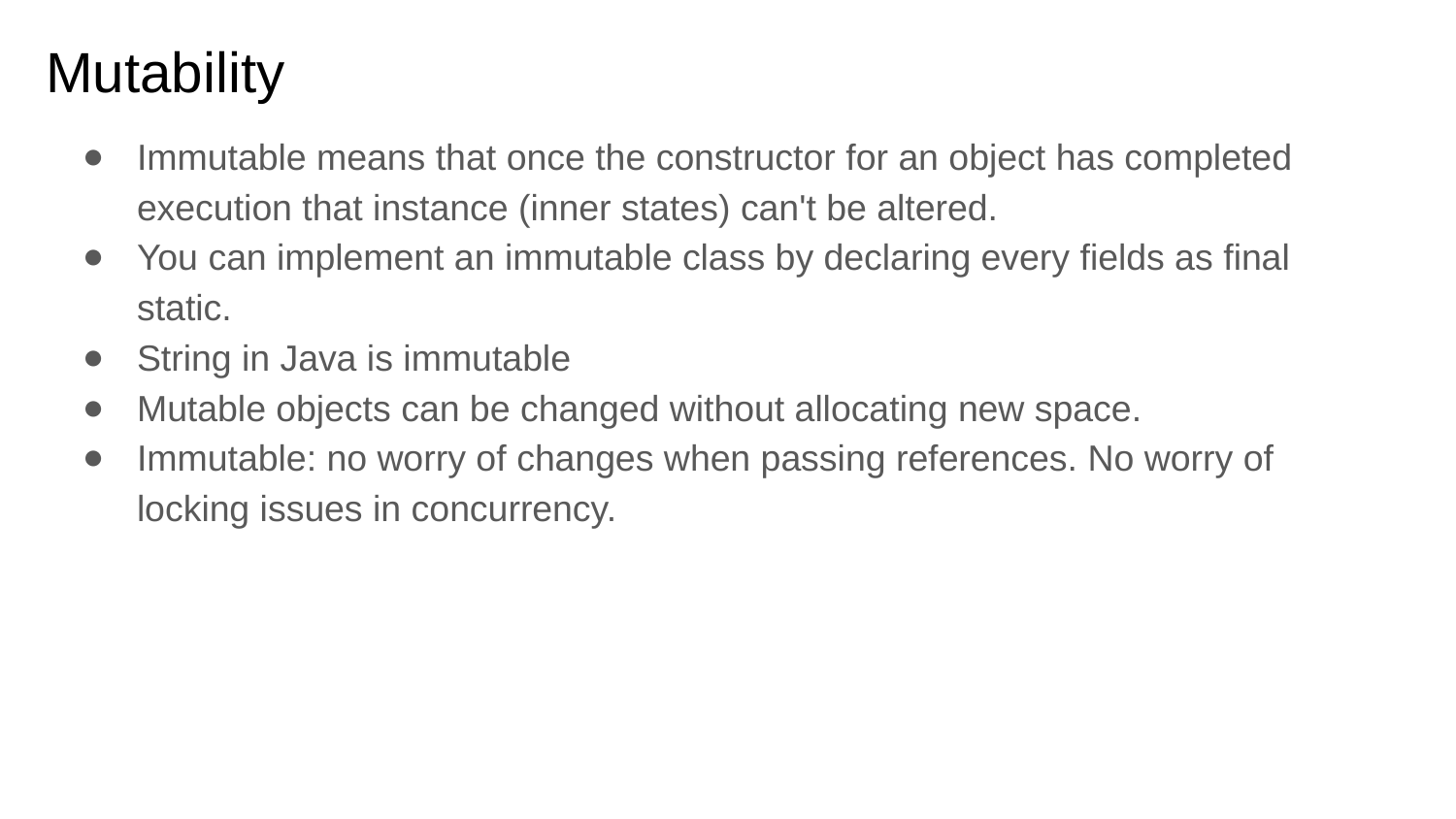

# Mutability
Immutable means that once the constructor for an object has completed execution that instance (inner states) can't be altered.
You can implement an immutable class by declaring every fields as final static.
String in Java is immutable
Mutable objects can be changed without allocating new space.
Immutable: no worry of changes when passing references. No worry of locking issues in concurrency.